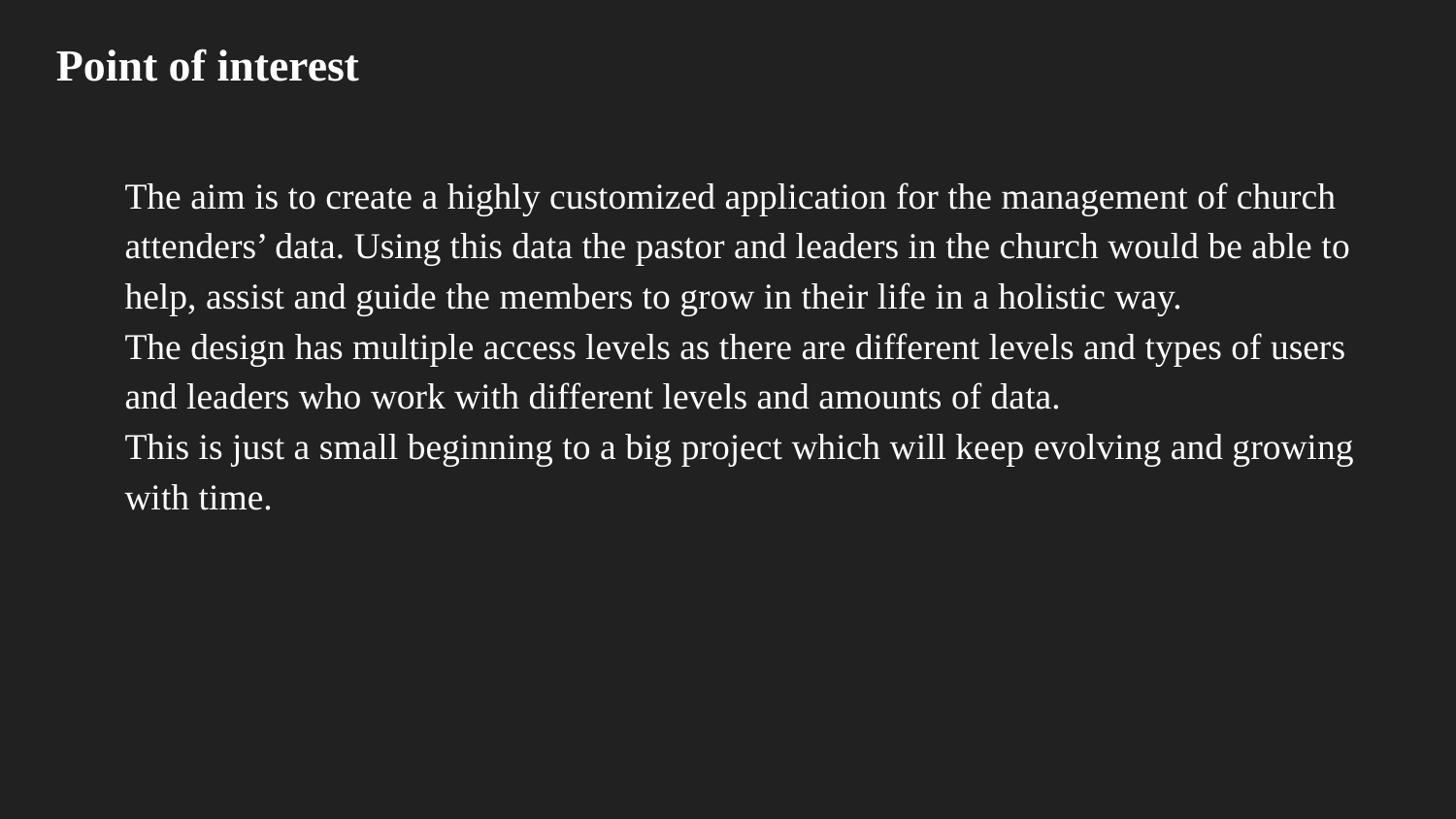

# Point of interest
The aim is to create a highly customized application for the management of church attenders’ data. Using this data the pastor and leaders in the church would be able to help, assist and guide the members to grow in their life in a holistic way.
The design has multiple access levels as there are different levels and types of users and leaders who work with different levels and amounts of data.
This is just a small beginning to a big project which will keep evolving and growing with time.